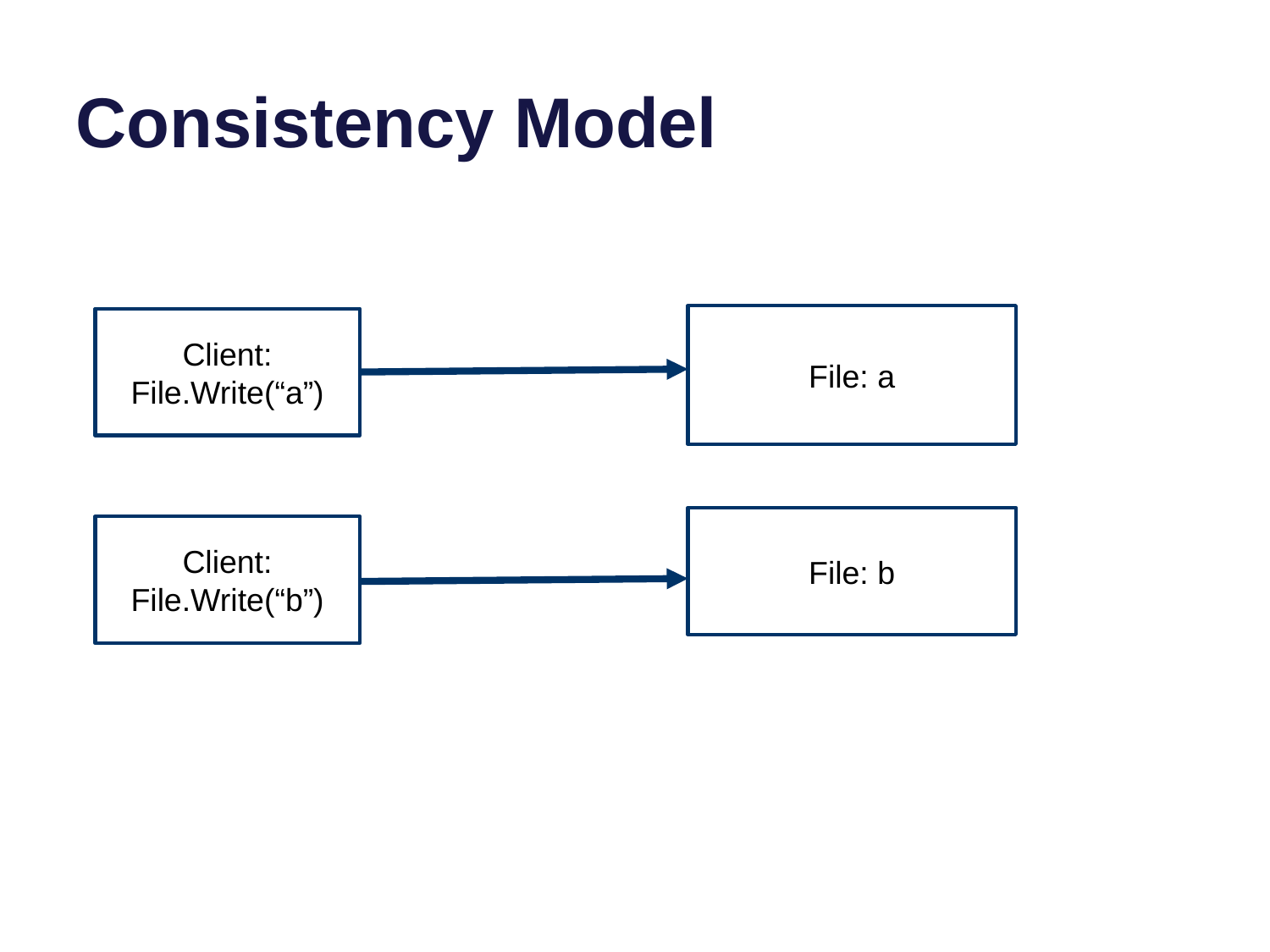

# Consistency Model
File: a
Client:
File.Write(“a”)
File: b
Client:
File.Write(“b”)